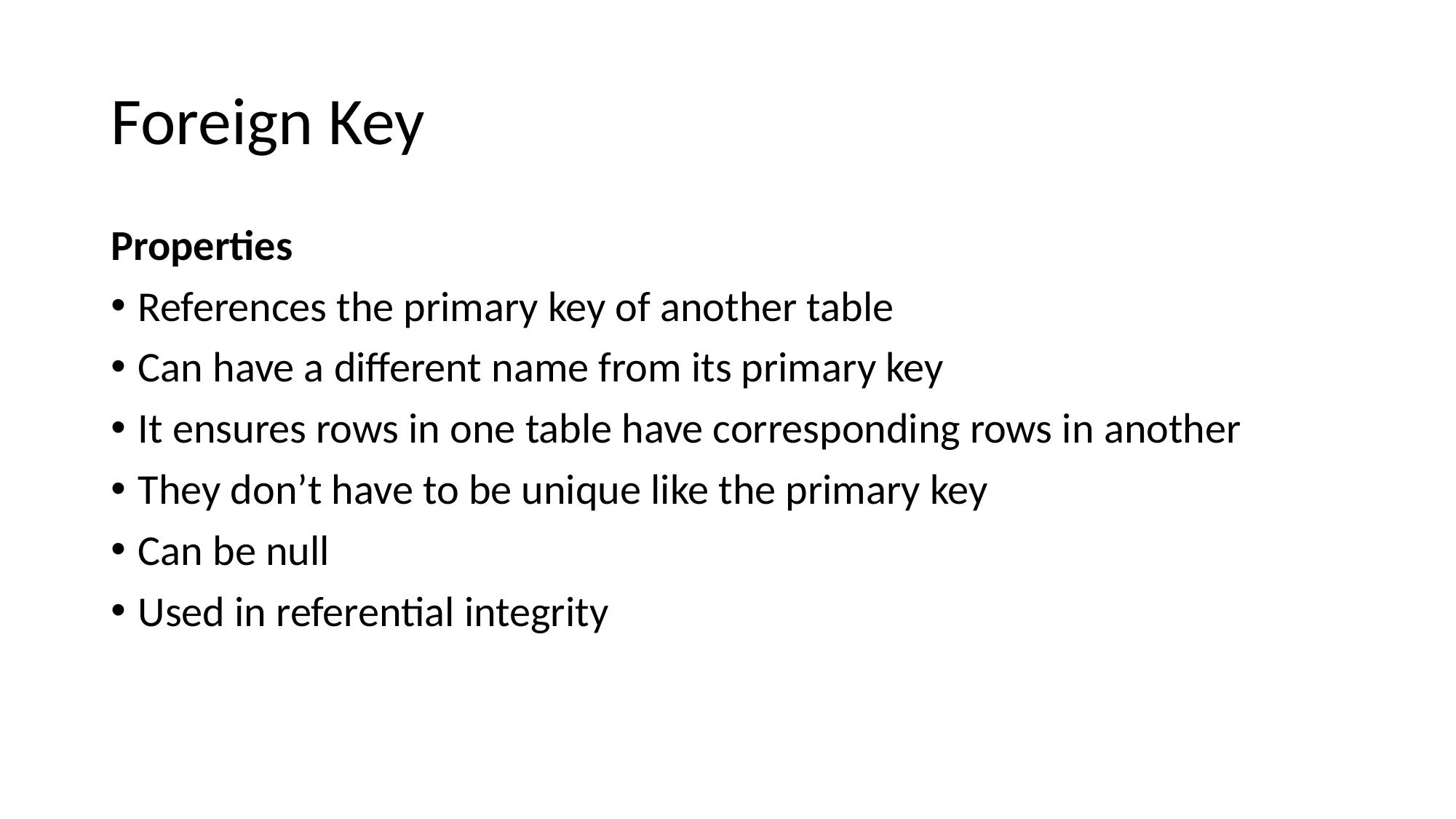

# Foreign Key
Properties
References the primary key of another table
Can have a different name from its primary key
It ensures rows in one table have corresponding rows in another
They don’t have to be unique like the primary key
Can be null
Used in referential integrity